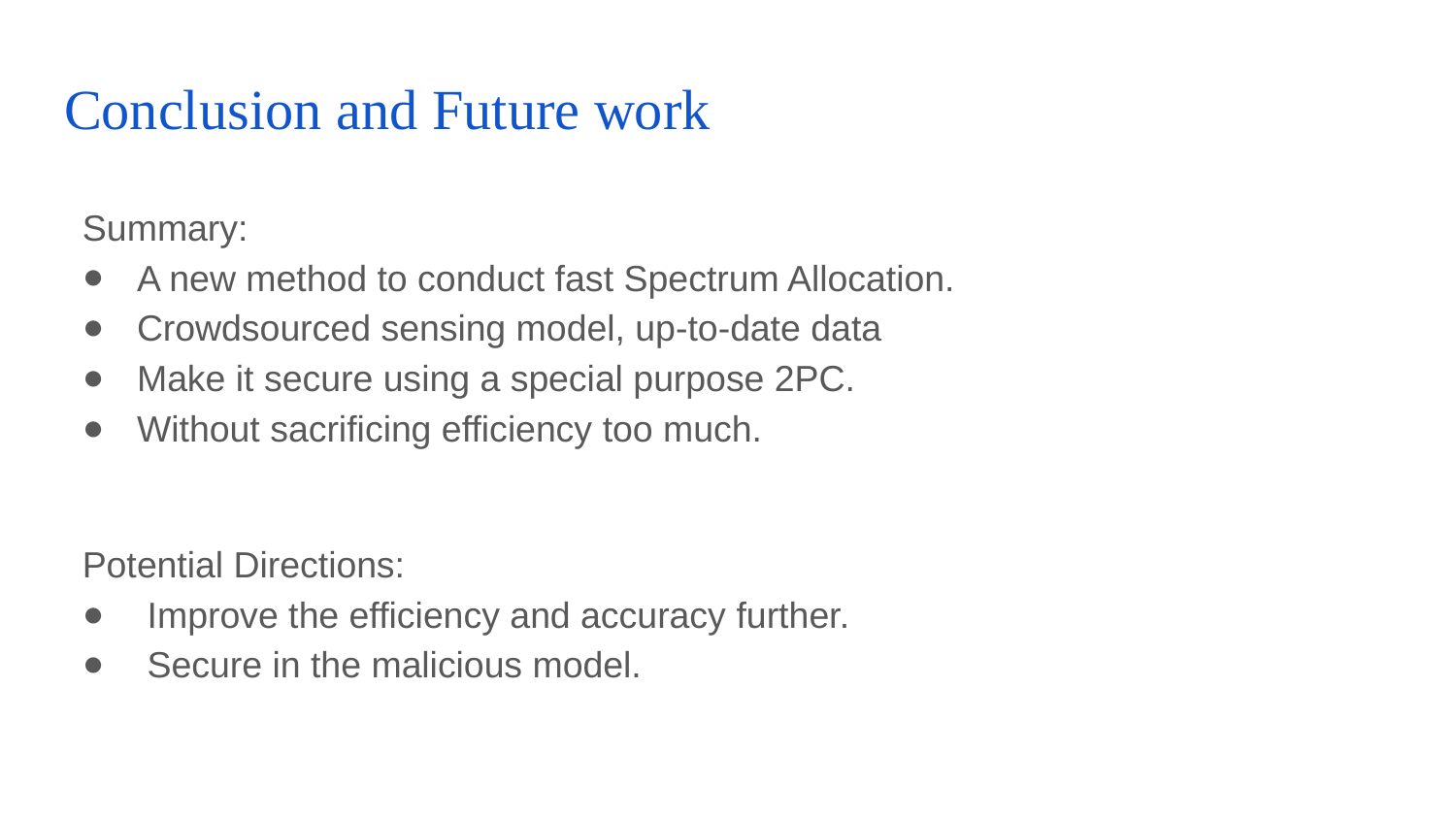

# Conclusion and Future work
Summary:
A new method to conduct fast Spectrum Allocation.
Crowdsourced sensing model, up-to-date data
Make it secure using a special purpose 2PC.
Without sacrificing efficiency too much.

Potential Directions:
 Improve the efficiency and accuracy further.
 Secure in the malicious model.